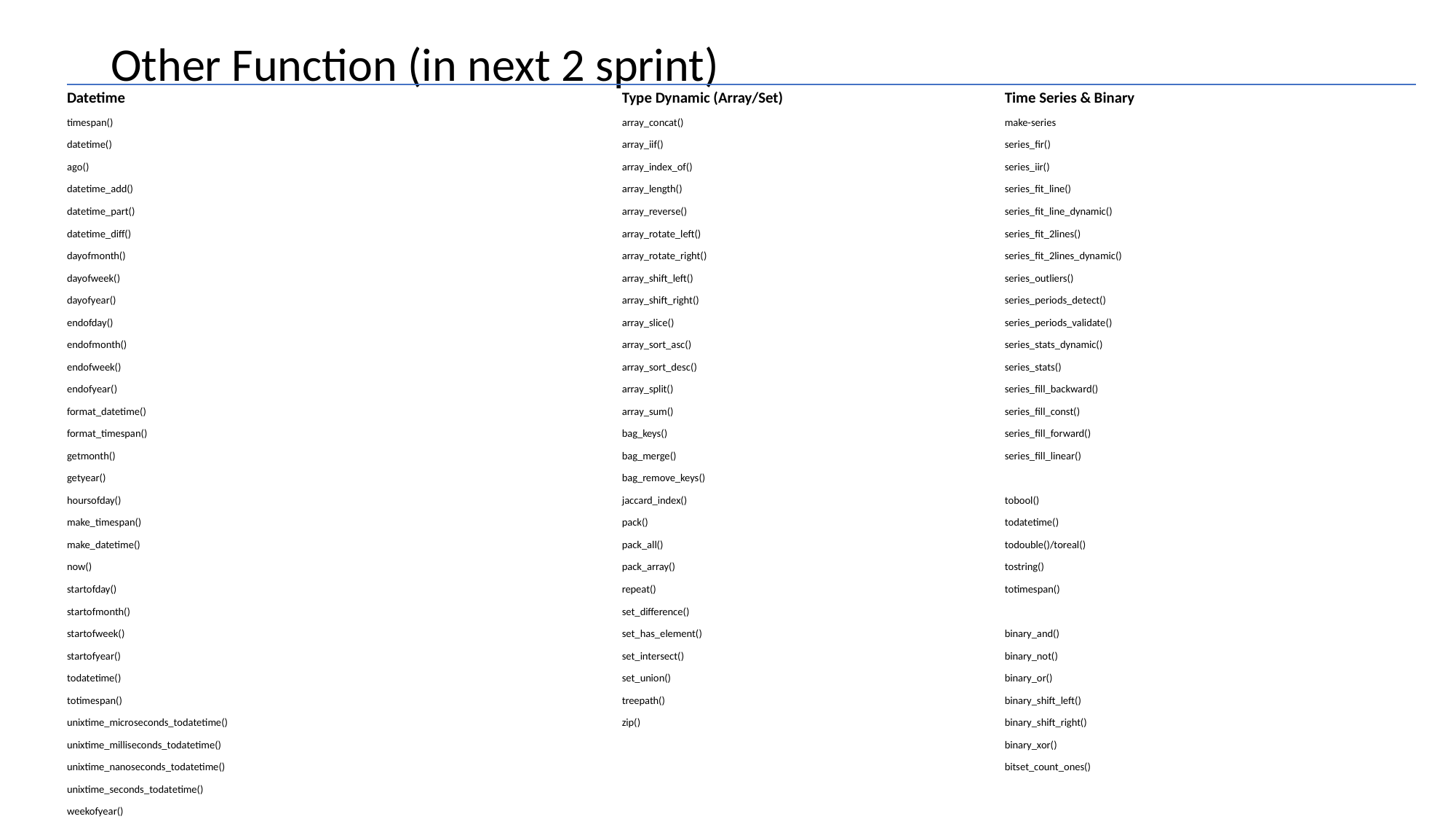

# Other Function (in next 2 sprint)
| Datetime | Type Dynamic (Array/Set) | Time Series & Binary |
| --- | --- | --- |
| timespan() | array\_concat() | make-series |
| datetime() | array\_iif() | series\_fir() |
| ago() | array\_index\_of() | series\_iir() |
| datetime\_add() | array\_length() | series\_fit\_line() |
| datetime\_part() | array\_reverse() | series\_fit\_line\_dynamic() |
| datetime\_diff() | array\_rotate\_left() | series\_fit\_2lines() |
| dayofmonth() | array\_rotate\_right() | series\_fit\_2lines\_dynamic() |
| dayofweek() | array\_shift\_left() | series\_outliers() |
| dayofyear() | array\_shift\_right() | series\_periods\_detect() |
| endofday() | array\_slice() | series\_periods\_validate() |
| endofmonth() | array\_sort\_asc() | series\_stats\_dynamic() |
| endofweek() | array\_sort\_desc() | series\_stats() |
| endofyear() | array\_split() | series\_fill\_backward() |
| format\_datetime() | array\_sum() | series\_fill\_const() |
| format\_timespan() | bag\_keys() | series\_fill\_forward() |
| getmonth() | bag\_merge() | series\_fill\_linear() |
| getyear() | bag\_remove\_keys() |  |
| hoursofday() | jaccard\_index() | tobool() |
| make\_timespan() | pack() | todatetime() |
| make\_datetime() | pack\_all() | todouble()/toreal() |
| now() | pack\_array() | tostring() |
| startofday() | repeat() | totimespan() |
| startofmonth() | set\_difference() |  |
| startofweek() | set\_has\_element() | binary\_and() |
| startofyear() | set\_intersect() | binary\_not() |
| todatetime() | set\_union() | binary\_or() |
| totimespan() | treepath() | binary\_shift\_left() |
| unixtime\_microseconds\_todatetime() | zip() | binary\_shift\_right() |
| unixtime\_milliseconds\_todatetime() |  | binary\_xor() |
| unixtime\_nanoseconds\_todatetime() |  | bitset\_count\_ones() |
| unixtime\_seconds\_todatetime() |  |  |
| weekofyear() |  |  |